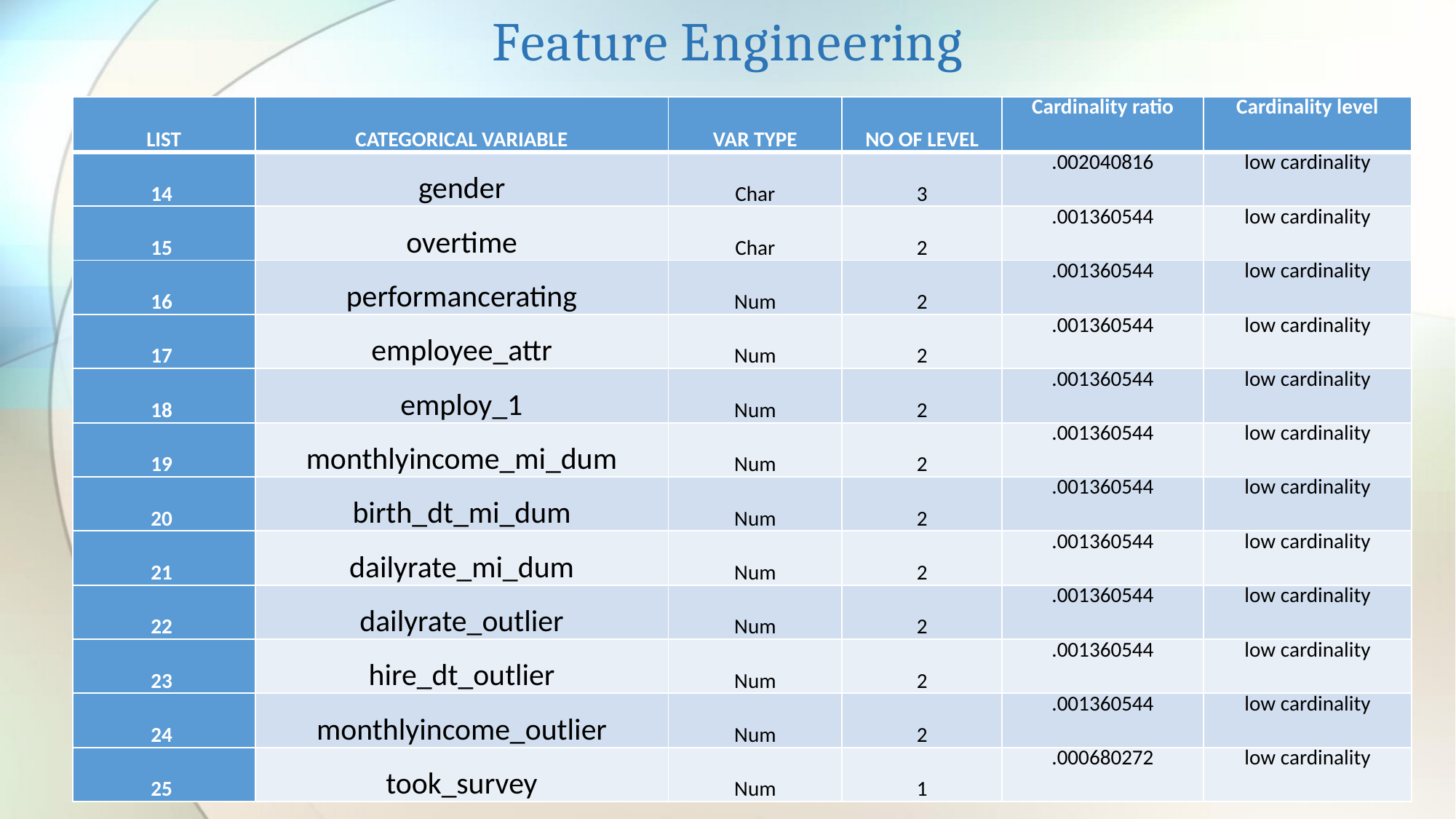

# Feature Engineering

| LIST | CATEGORICAL VARIABLE | VAR TYPE | NO OF LEVEL | Cardinality ratio | Cardinality level |
| --- | --- | --- | --- | --- | --- |
| 14 | gender | Char | 3 | .002040816 | low cardinality |
| 15 | overtime | Char | 2 | .001360544 | low cardinality |
| 16 | performancerating | Num | 2 | .001360544 | low cardinality |
| 17 | employee\_attr | Num | 2 | .001360544 | low cardinality |
| 18 | employ\_1 | Num | 2 | .001360544 | low cardinality |
| 19 | monthlyincome\_mi\_dum | Num | 2 | .001360544 | low cardinality |
| 20 | birth\_dt\_mi\_dum | Num | 2 | .001360544 | low cardinality |
| 21 | dailyrate\_mi\_dum | Num | 2 | .001360544 | low cardinality |
| 22 | dailyrate\_outlier | Num | 2 | .001360544 | low cardinality |
| 23 | hire\_dt\_outlier | Num | 2 | .001360544 | low cardinality |
| 24 | monthlyincome\_outlier | Num | 2 | .001360544 | low cardinality |
| 25 | took\_survey | Num | 1 | .000680272 | low cardinality |